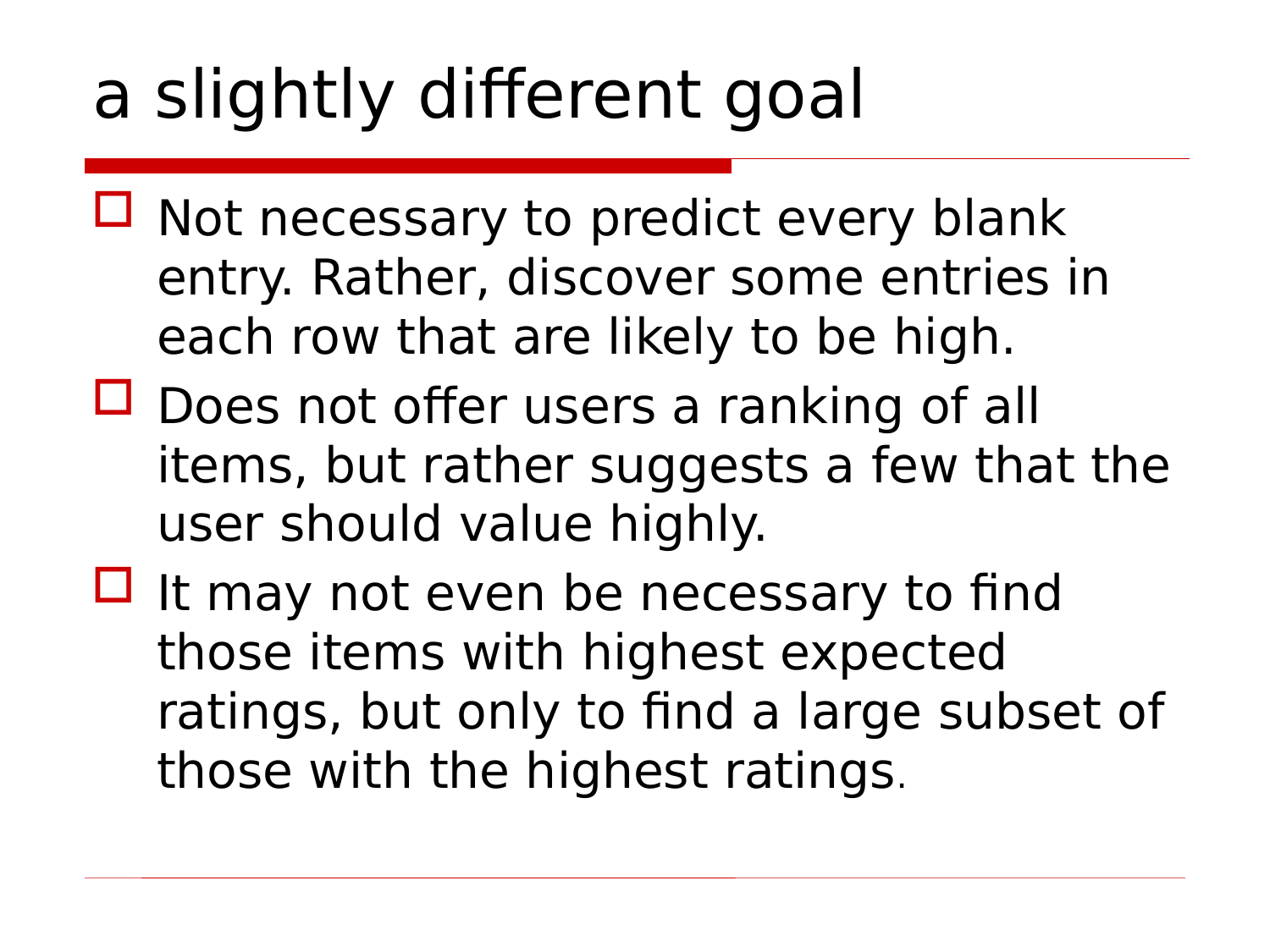

# a slightly different goal
Not necessary to predict every blank entry. Rather, discover some entries in each row that are likely to be high.
Does not offer users a ranking of all items, but rather suggests a few that the user should value highly.
It may not even be necessary to find those items with highest expected ratings, but only to find a large subset of those with the highest ratings.